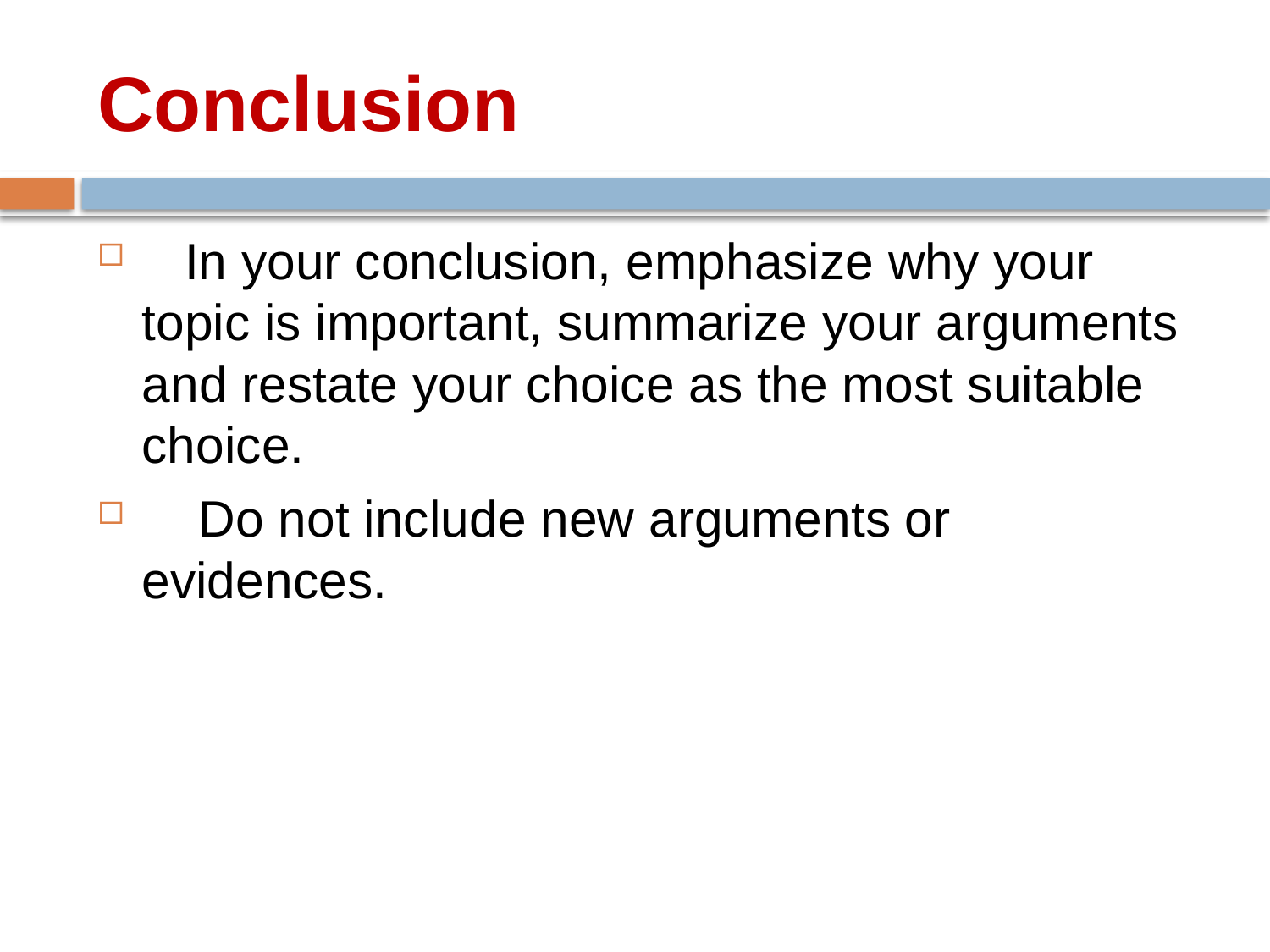

# Conclusion
   In your conclusion, emphasize why your topic is important, summarize your arguments and restate your choice as the most suitable choice.
    Do not include new arguments or evidences.